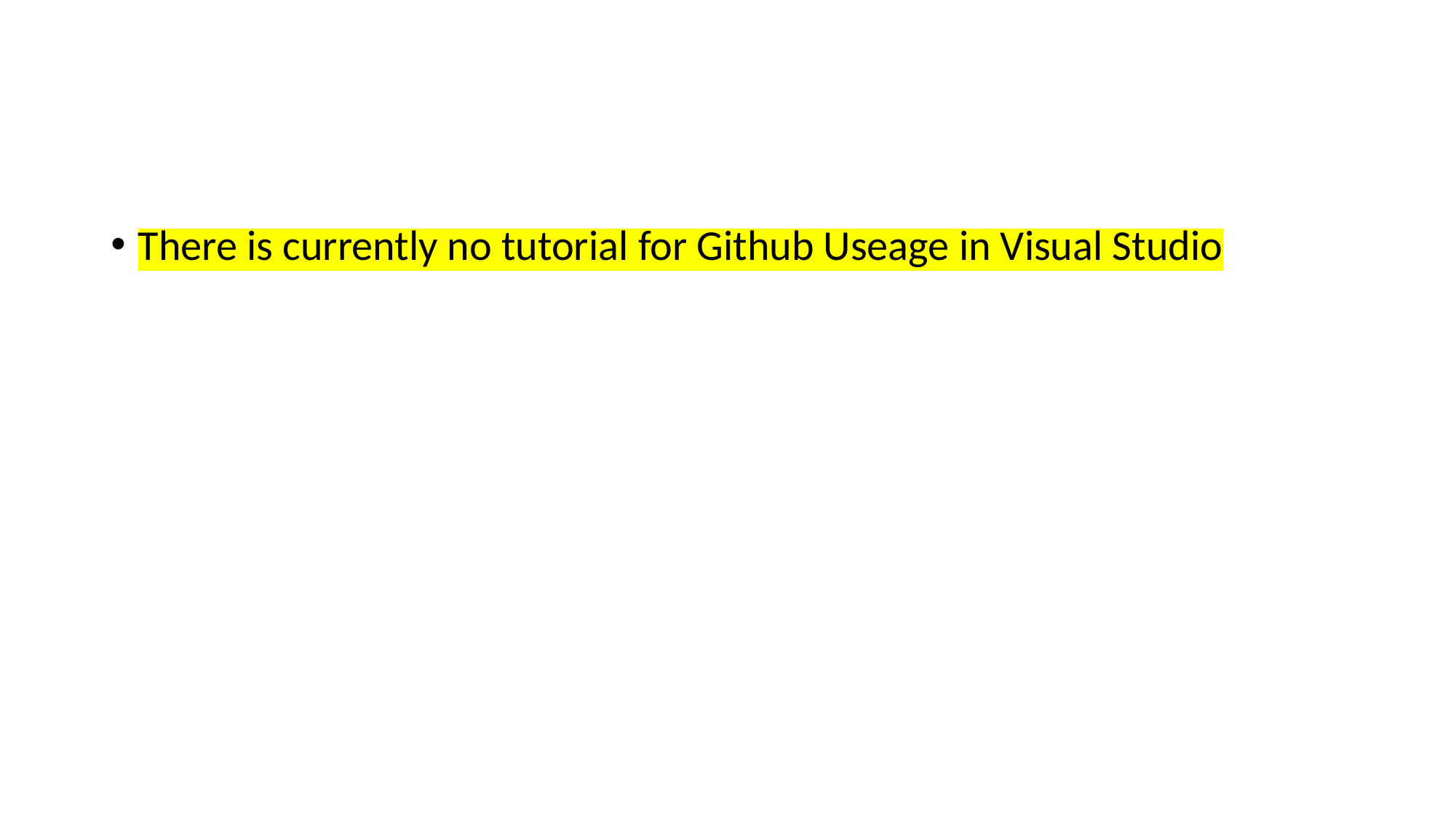

#
There is currently no tutorial for Github Useage in Visual Studio